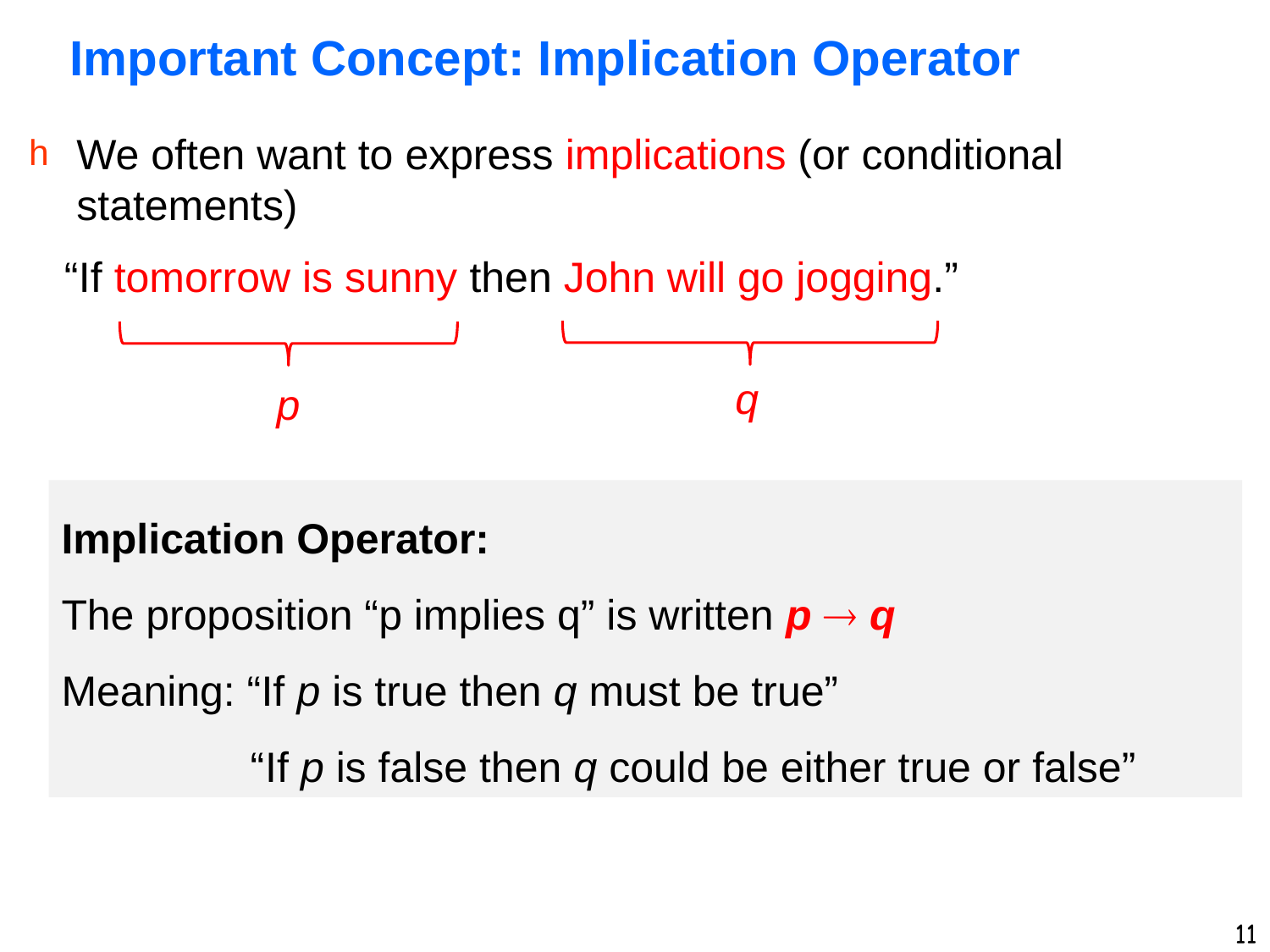

# Important Concept: Implication Operator
We often want to express implications (or conditional statements)
   “If tomorrow is sunny then John will go jogging.”

q
p
Implication Operator:
The proposition “p implies q” is written p → q
Meaning: “If p is true then q must be true”
                “If p is false then q could be either true or false”
11